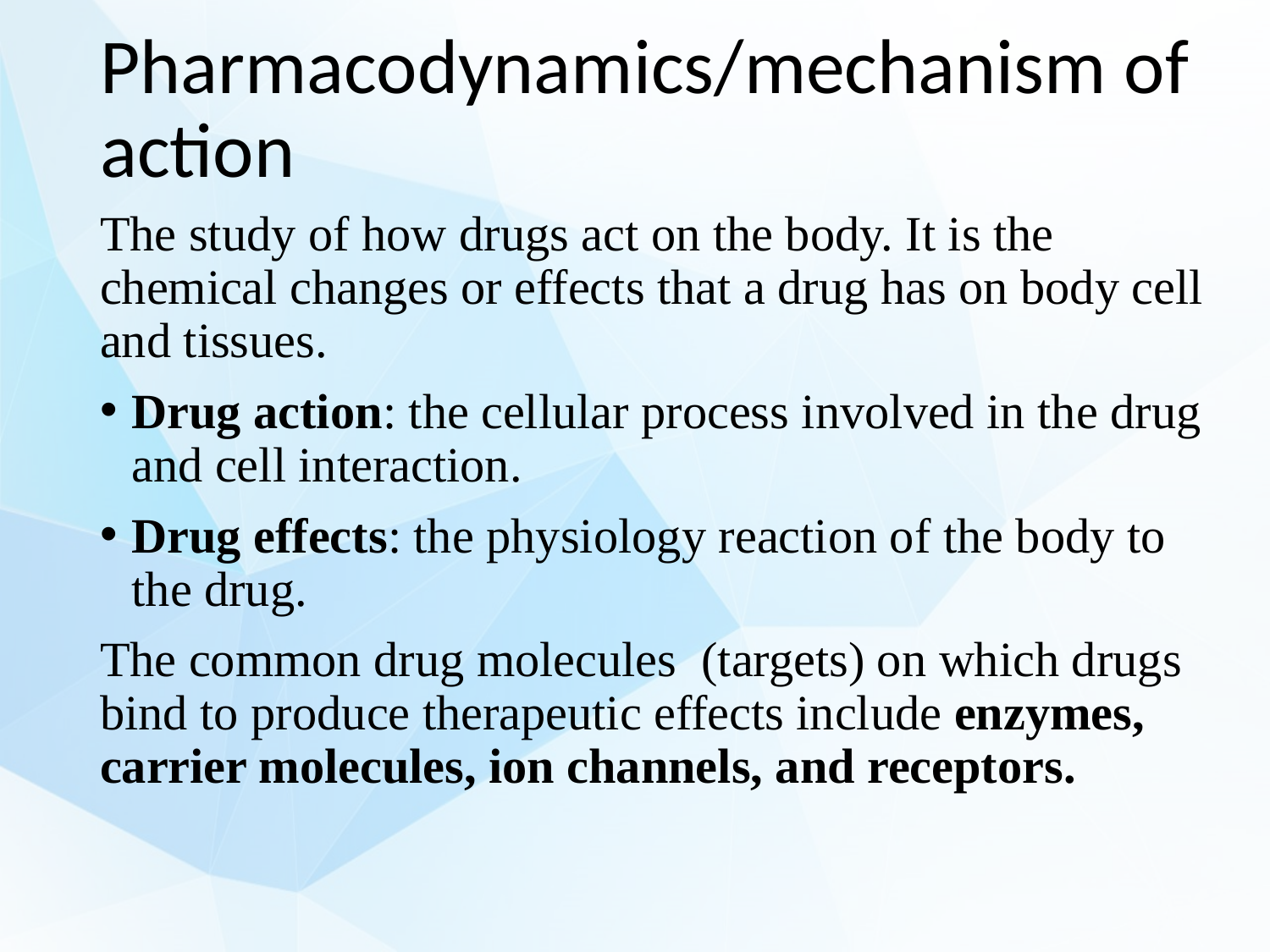

# Pharmacodynamics/mechanism of action
The study of how drugs act on the body. It is the chemical changes or effects that a drug has on body cell and tissues.
Drug action: the cellular process involved in the drug and cell interaction.
Drug effects: the physiology reaction of the body to the drug.
The common drug molecules  (targets) on which drugs bind to produce therapeutic effects include enzymes, carrier molecules, ion channels, and receptors.